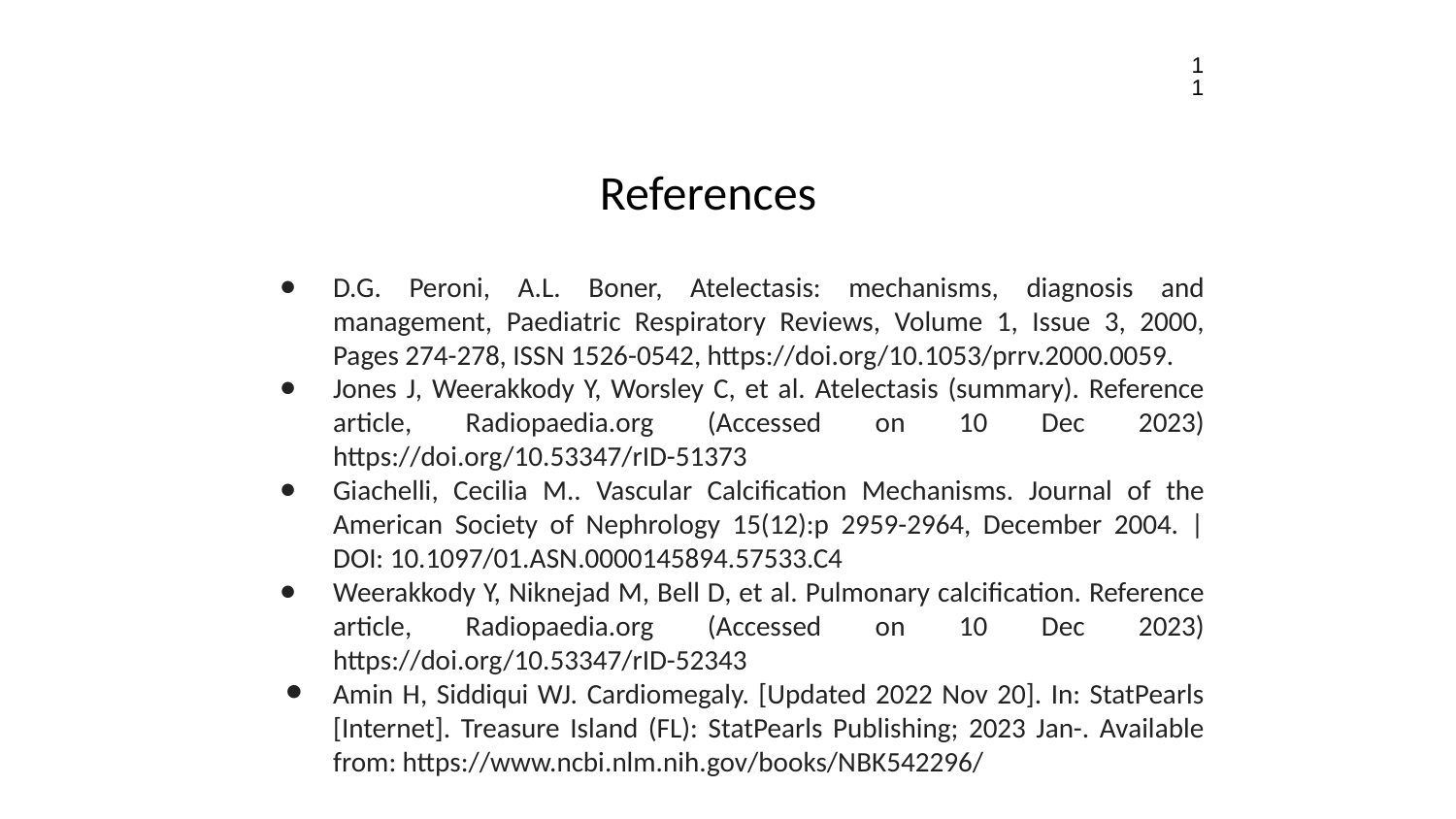

11
# References

D.G. Peroni, A.L. Boner, Atelectasis: mechanisms, diagnosis and management, Paediatric Respiratory Reviews, Volume 1, Issue 3, 2000, Pages 274-278, ISSN 1526-0542, https://doi.org/10.1053/prrv.2000.0059.
Jones J, Weerakkody Y, Worsley C, et al. Atelectasis (summary). Reference article, Radiopaedia.org (Accessed on 10 Dec 2023) https://doi.org/10.53347/rID-51373
Giachelli, Cecilia M.. Vascular Calcification Mechanisms. Journal of the American Society of Nephrology 15(12):p 2959-2964, December 2004. | DOI: 10.1097/01.ASN.0000145894.57533.C4
Weerakkody Y, Niknejad M, Bell D, et al. Pulmonary calcification. Reference article, Radiopaedia.org (Accessed on 10 Dec 2023) https://doi.org/10.53347/rID-52343
Amin H, Siddiqui WJ. Cardiomegaly. [Updated 2022 Nov 20]. In: StatPearls [Internet]. Treasure Island (FL): StatPearls Publishing; 2023 Jan-. Available from: https://www.ncbi.nlm.nih.gov/books/NBK542296/